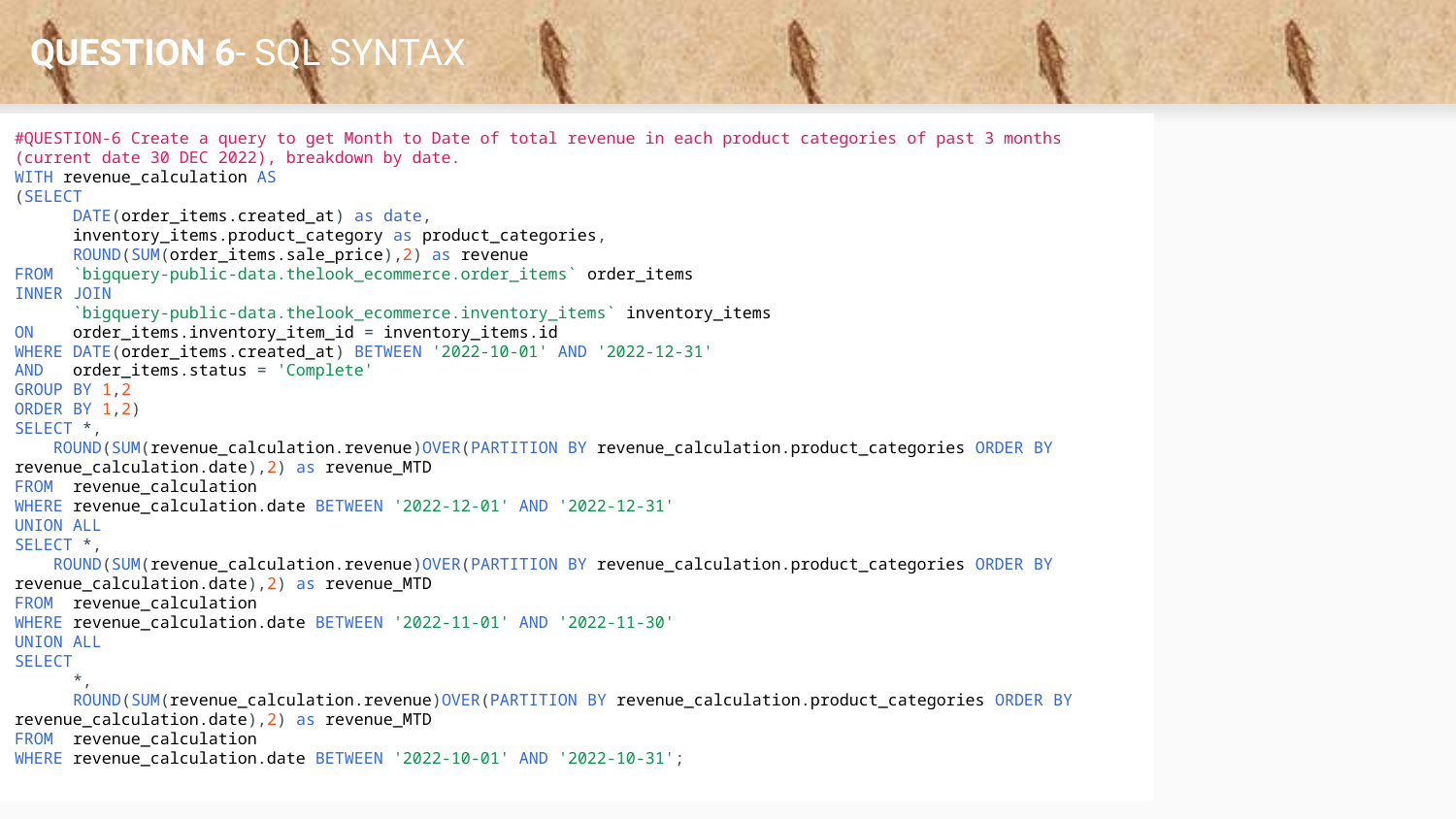

# QUESTION 6- SQL SYNTAX
#QUESTION-6 Create a query to get Month to Date of total revenue in each product categories of past 3 months (current date 30 DEC 2022), breakdown by date.
WITH revenue_calculation AS
(SELECT
      DATE(order_items.created_at) as date,
      inventory_items.product_category as product_categories,
      ROUND(SUM(order_items.sale_price),2) as revenue
FROM  `bigquery-public-data.thelook_ecommerce.order_items` order_items
INNER JOIN
      `bigquery-public-data.thelook_ecommerce.inventory_items` inventory_items
ON    order_items.inventory_item_id = inventory_items.id
WHERE DATE(order_items.created_at) BETWEEN '2022-10-01' AND '2022-12-31'
AND   order_items.status = 'Complete'
GROUP BY 1,2
ORDER BY 1,2)
SELECT *,
    ROUND(SUM(revenue_calculation.revenue)OVER(PARTITION BY revenue_calculation.product_categories ORDER BY revenue_calculation.date),2) as revenue_MTD
FROM  revenue_calculation
WHERE revenue_calculation.date BETWEEN '2022-12-01' AND '2022-12-31'
UNION ALL
SELECT *,
    ROUND(SUM(revenue_calculation.revenue)OVER(PARTITION BY revenue_calculation.product_categories ORDER BY revenue_calculation.date),2) as revenue_MTD
FROM  revenue_calculation
WHERE revenue_calculation.date BETWEEN '2022-11-01' AND '2022-11-30'
UNION ALL
SELECT
      *,
      ROUND(SUM(revenue_calculation.revenue)OVER(PARTITION BY revenue_calculation.product_categories ORDER BY revenue_calculation.date),2) as revenue_MTD
FROM  revenue_calculation
WHERE revenue_calculation.date BETWEEN '2022-10-01' AND '2022-10-31';